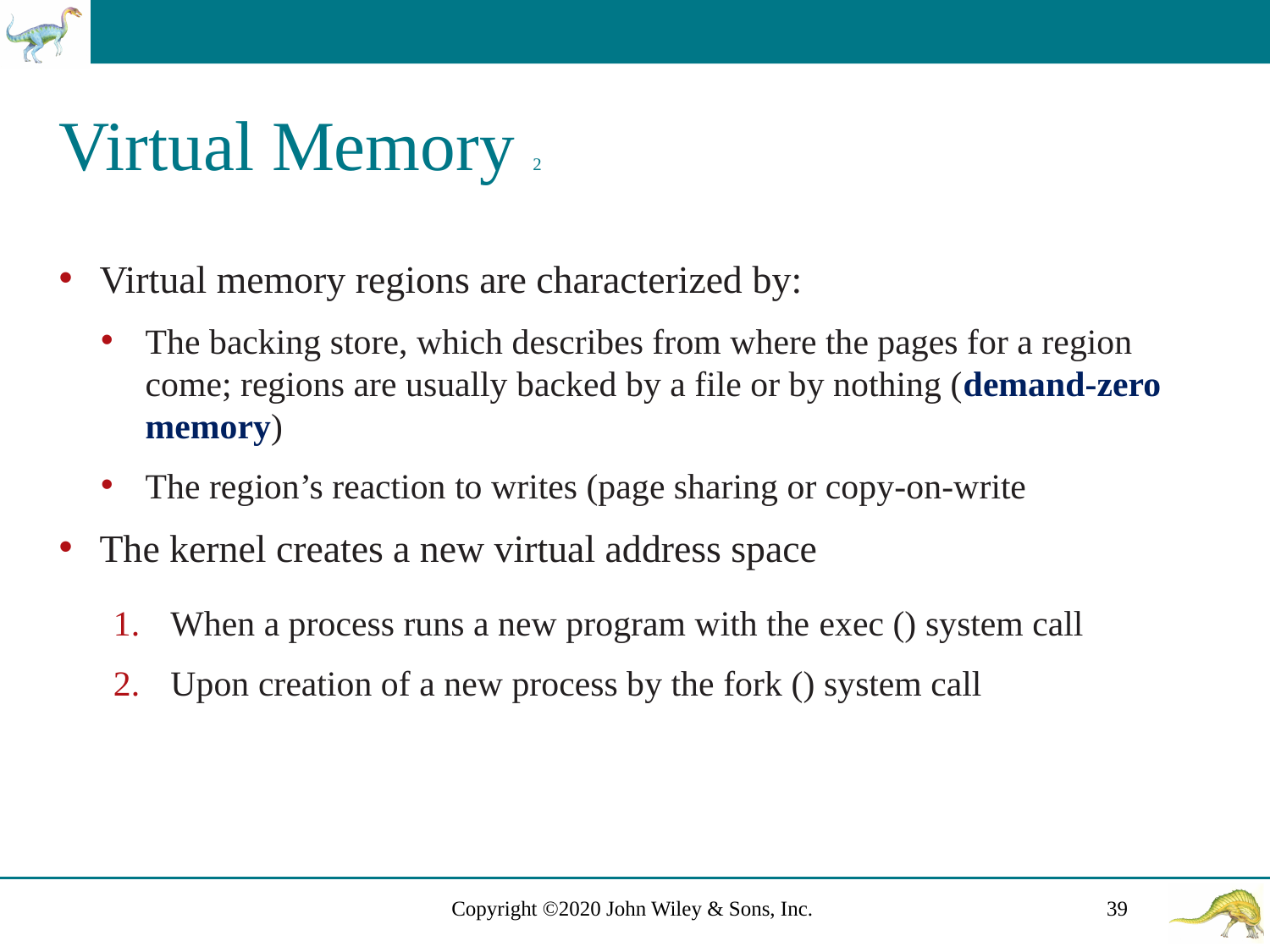

# Virtual Memory 2
Virtual memory regions are characterized by:
The backing store, which describes from where the pages for a region come; regions are usually backed by a file or by nothing (demand-zero memory)
The region’s reaction to writes (page sharing or copy-on-write
The kernel creates a new virtual address space
When a process runs a new program with the exec () system call
Upon creation of a new process by the fork () system call
Copyright ©2020 John Wiley & Sons, Inc.
39